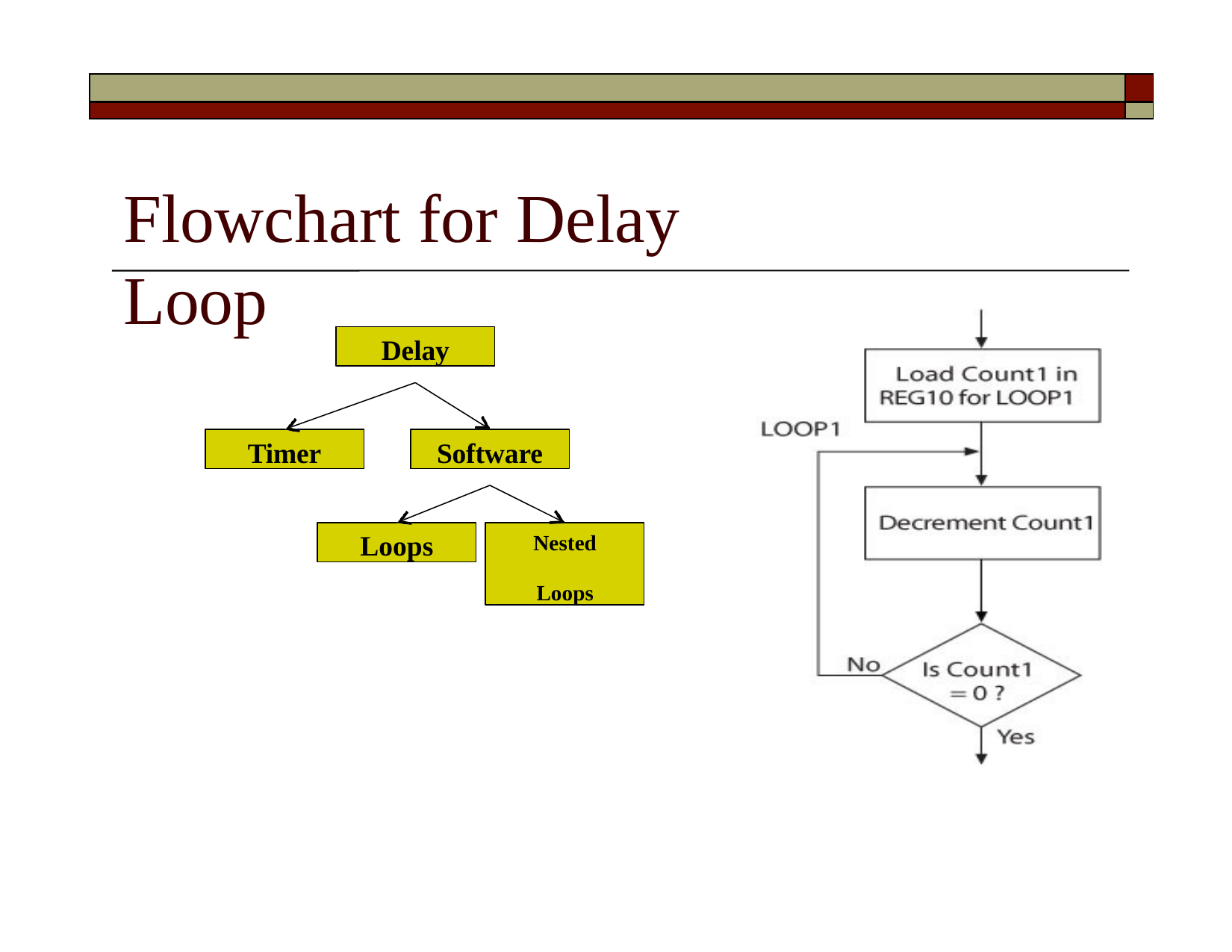

|  |  |
| --- | --- |
|  |  |
# Flowchart for	Delay	Loop

Delay

Timer
Software

Loops
Nested  Loops